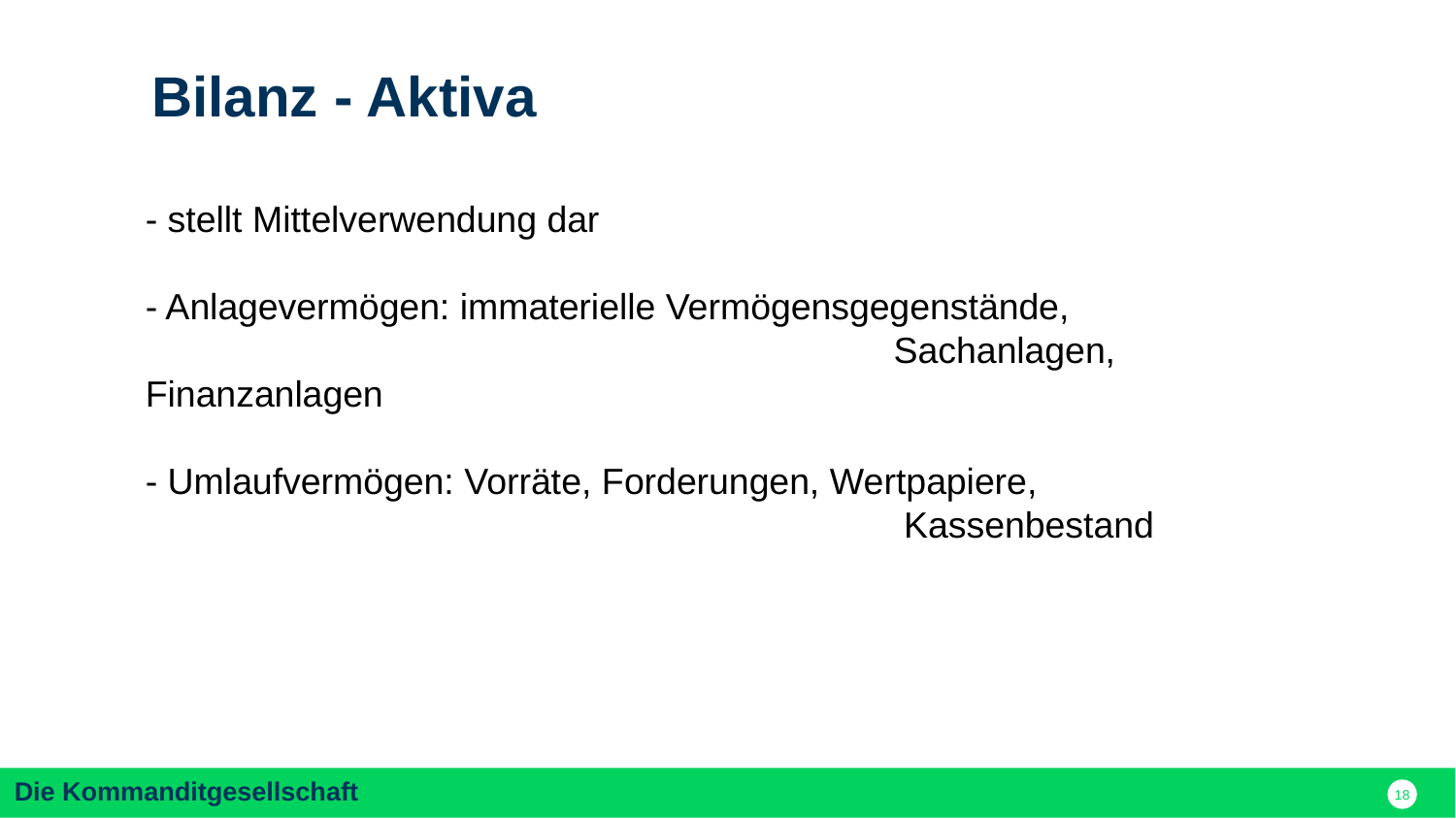

Bilanz - Aktiva

- stellt Mittelverwendung dar

- Anlagevermögen: immaterielle Vermögensgegenstände, 						  Sachanlagen, Finanzanlagen

- Umlaufvermögen: Vorräte, Forderungen, Wertpapiere,    						   Kassenbestand

.